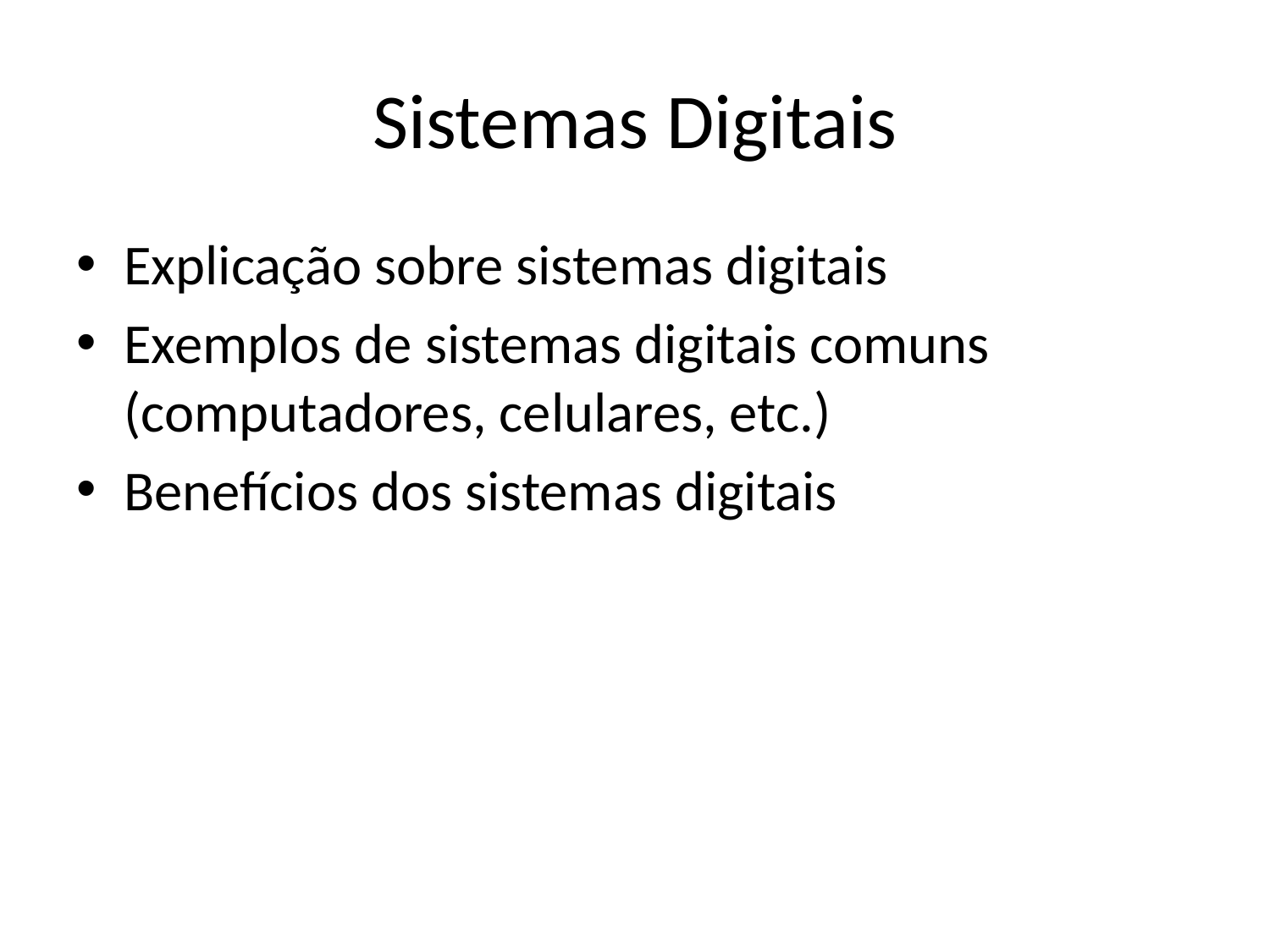

# Sistemas Digitais
Explicação sobre sistemas digitais
Exemplos de sistemas digitais comuns (computadores, celulares, etc.)
Benefícios dos sistemas digitais